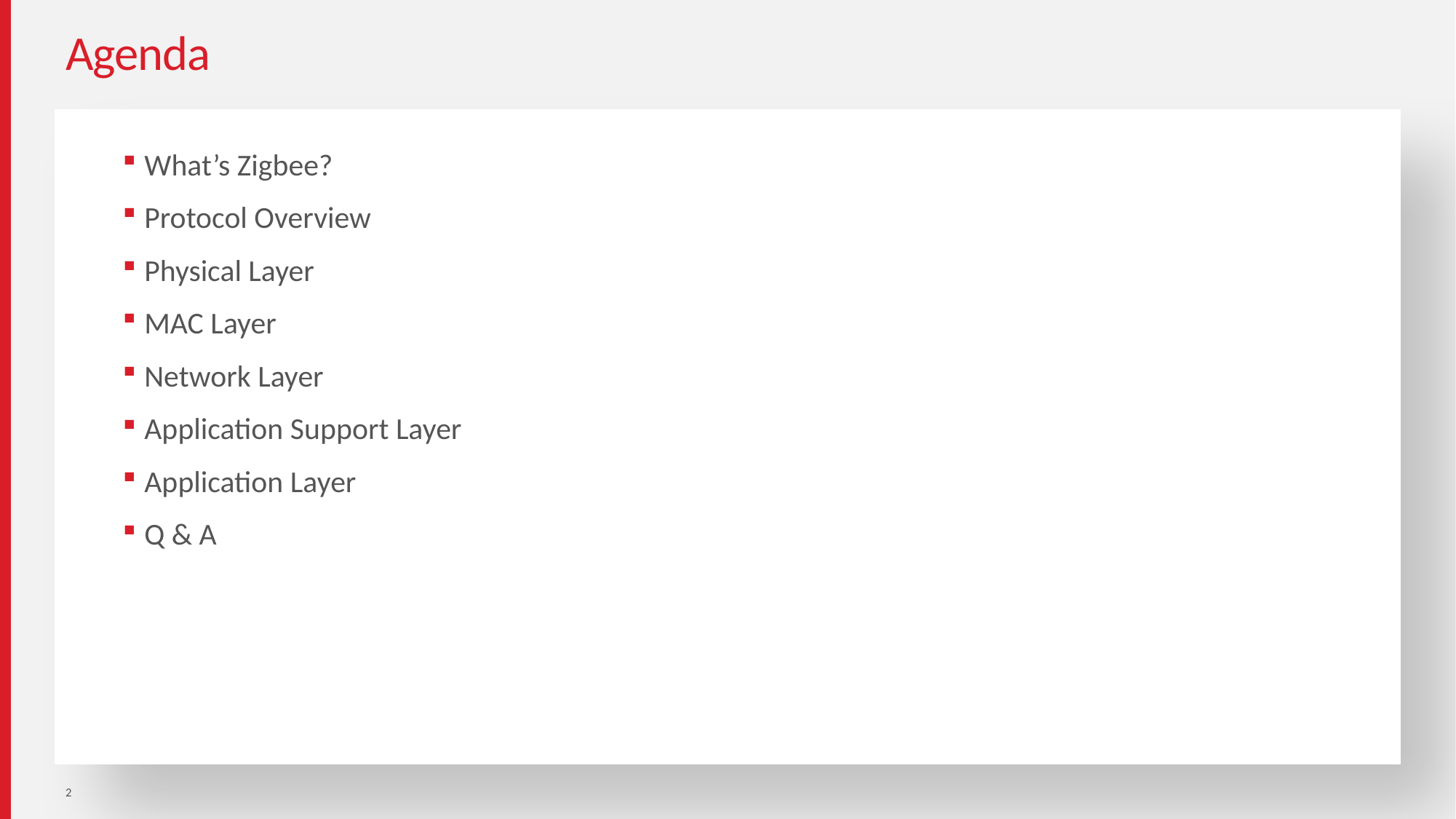

# Agenda
What’s Zigbee?
Protocol Overview
Physical Layer
MAC Layer
Network Layer
Application Support Layer
Application Layer
Q & A
2